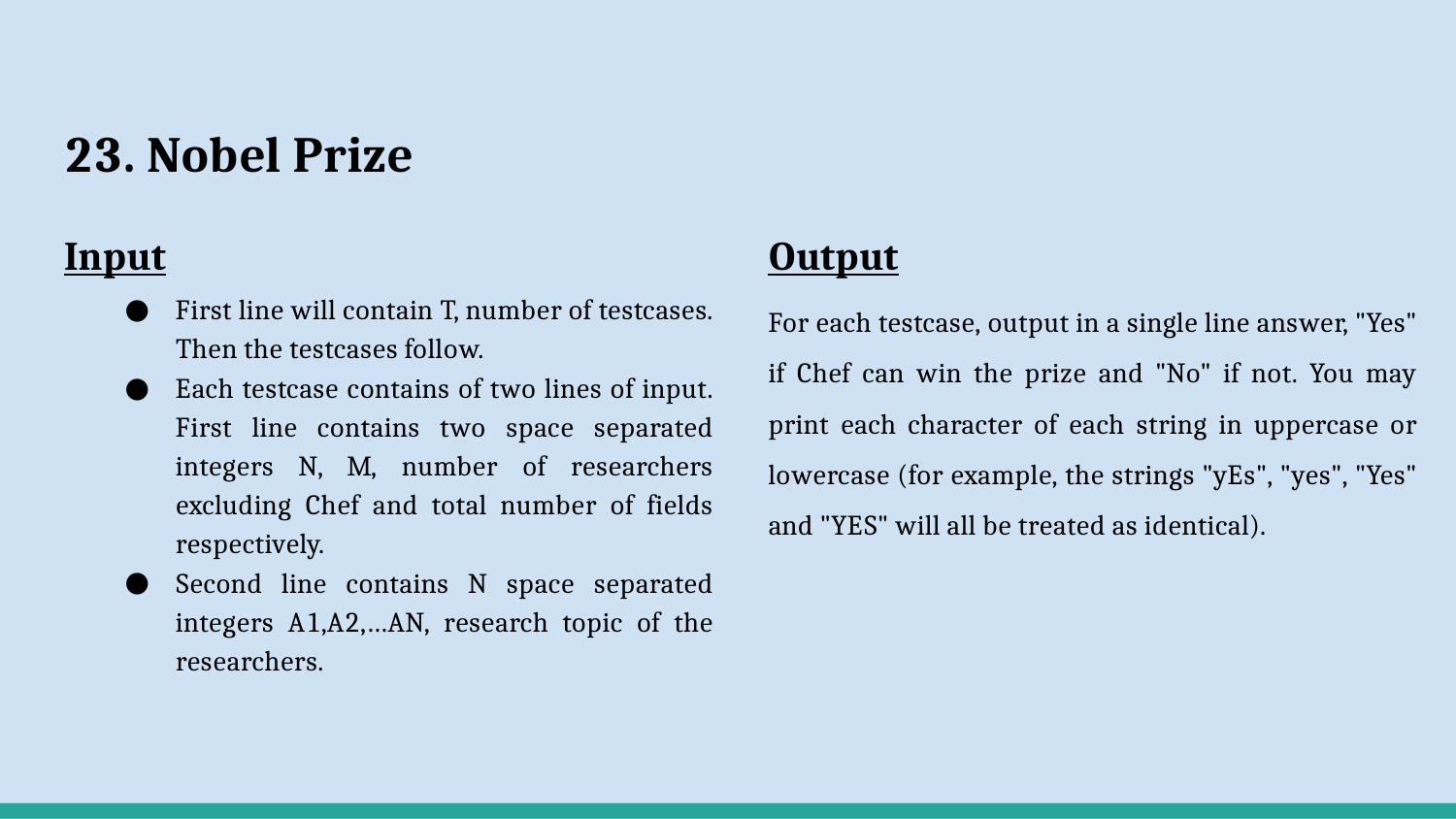

# 23. Nobel Prize

Input
First line will contain T, number of testcases. Then the testcases follow.
Each testcase contains of two lines of input. First line contains two space separated integers N, M, number of researchers excluding Chef and total number of fields respectively.
Second line contains N space separated integers A1,A2,…AN, research topic of the researchers.

Output
For each testcase, output in a single line answer, "Yes" if Chef can win the prize and "No" if not. You may print each character of each string in uppercase or lowercase (for example, the strings "yEs", "yes", "Yes" and "YES" will all be treated as identical).